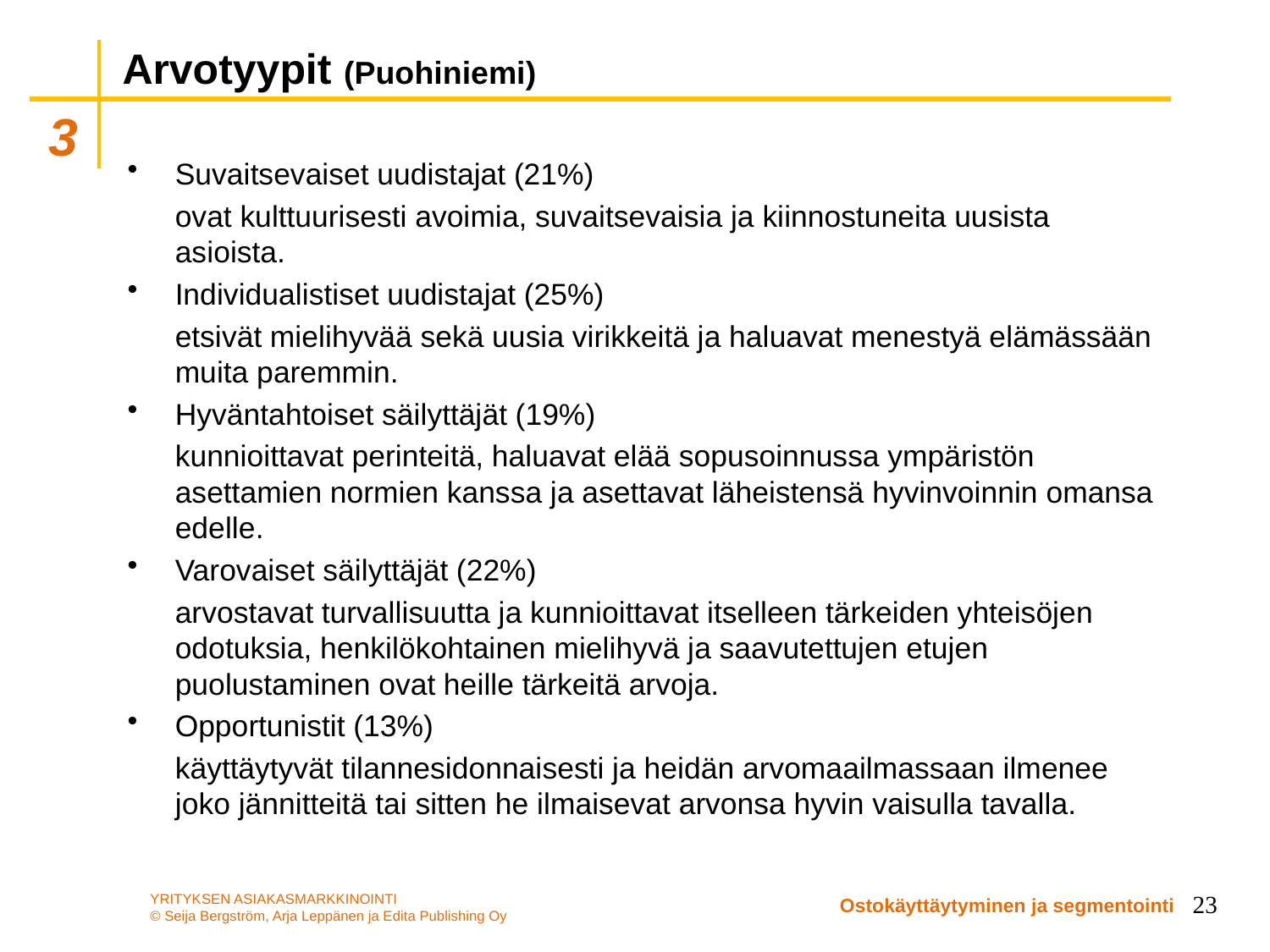

# Arvotyypit (Puohiniemi)
Suvaitsevaiset uudistajat (21%)
	ovat kulttuurisesti avoimia, suvaitsevaisia ja kiinnostuneita uusista asioista.
Individualistiset uudistajat (25%)
	etsivät mielihyvää sekä uusia virikkeitä ja haluavat menestyä elämässään muita paremmin.
Hyväntahtoiset säilyttäjät (19%)
	kunnioittavat perinteitä, haluavat elää sopusoinnussa ympäristön asettamien normien kanssa ja asettavat läheistensä hyvinvoinnin omansa edelle.
Varovaiset säilyttäjät (22%)
	arvostavat turvallisuutta ja kunnioittavat itselleen tärkeiden yhteisöjen odotuksia, henkilökohtainen mielihyvä ja saavutettujen etujen puolustaminen ovat heille tärkeitä arvoja.
Opportunistit (13%)
	käyttäytyvät tilannesidonnaisesti ja heidän arvomaailmassaan ilmenee joko jännitteitä tai sitten he ilmaisevat arvonsa hyvin vaisulla tavalla.

23